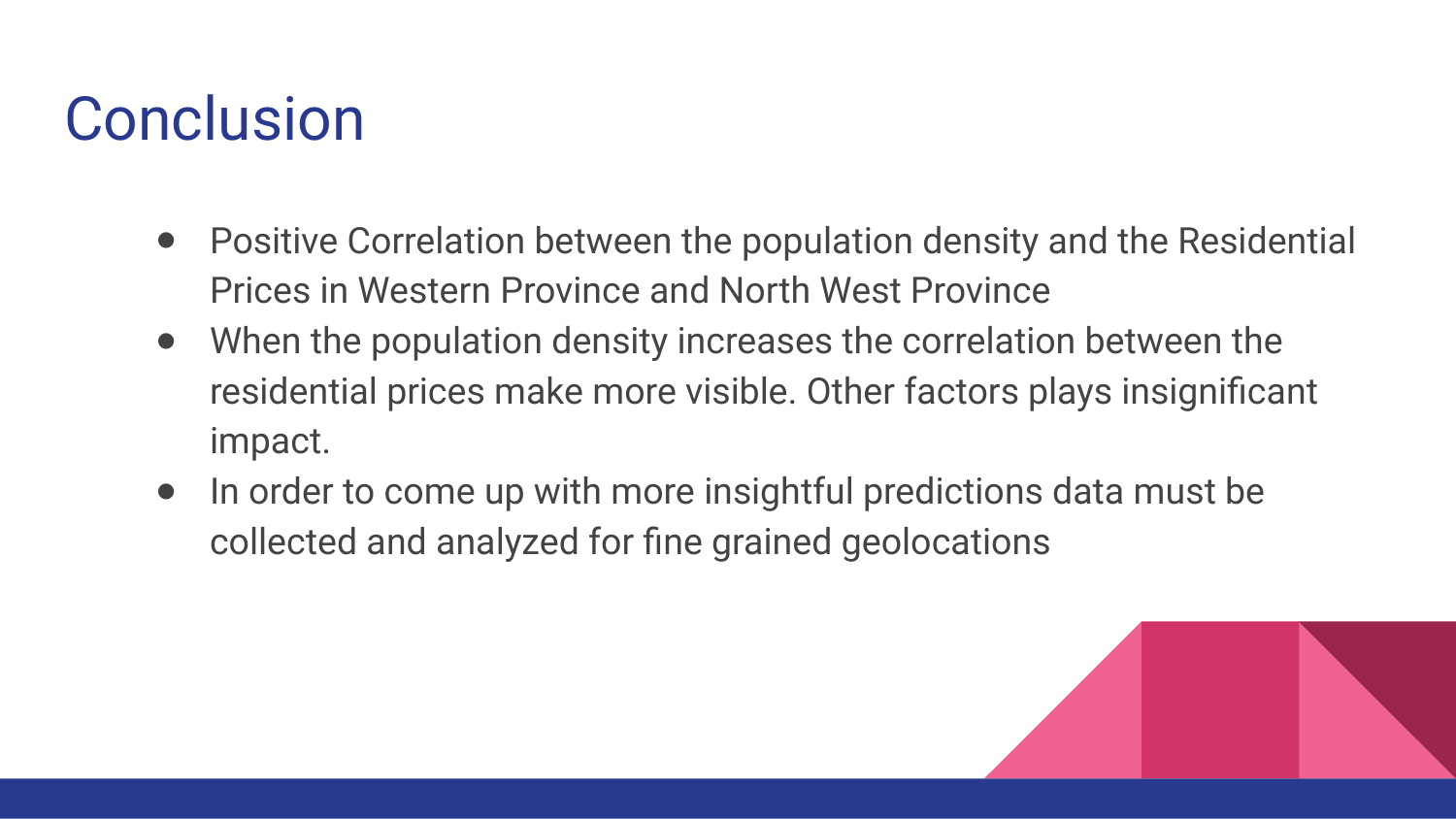

# Conclusion
Positive Correlation between the population density and the Residential Prices in Western Province and North West Province
When the population density increases the correlation between the residential prices make more visible. Other factors plays insignificant impact.
In order to come up with more insightful predictions data must be collected and analyzed for fine grained geolocations